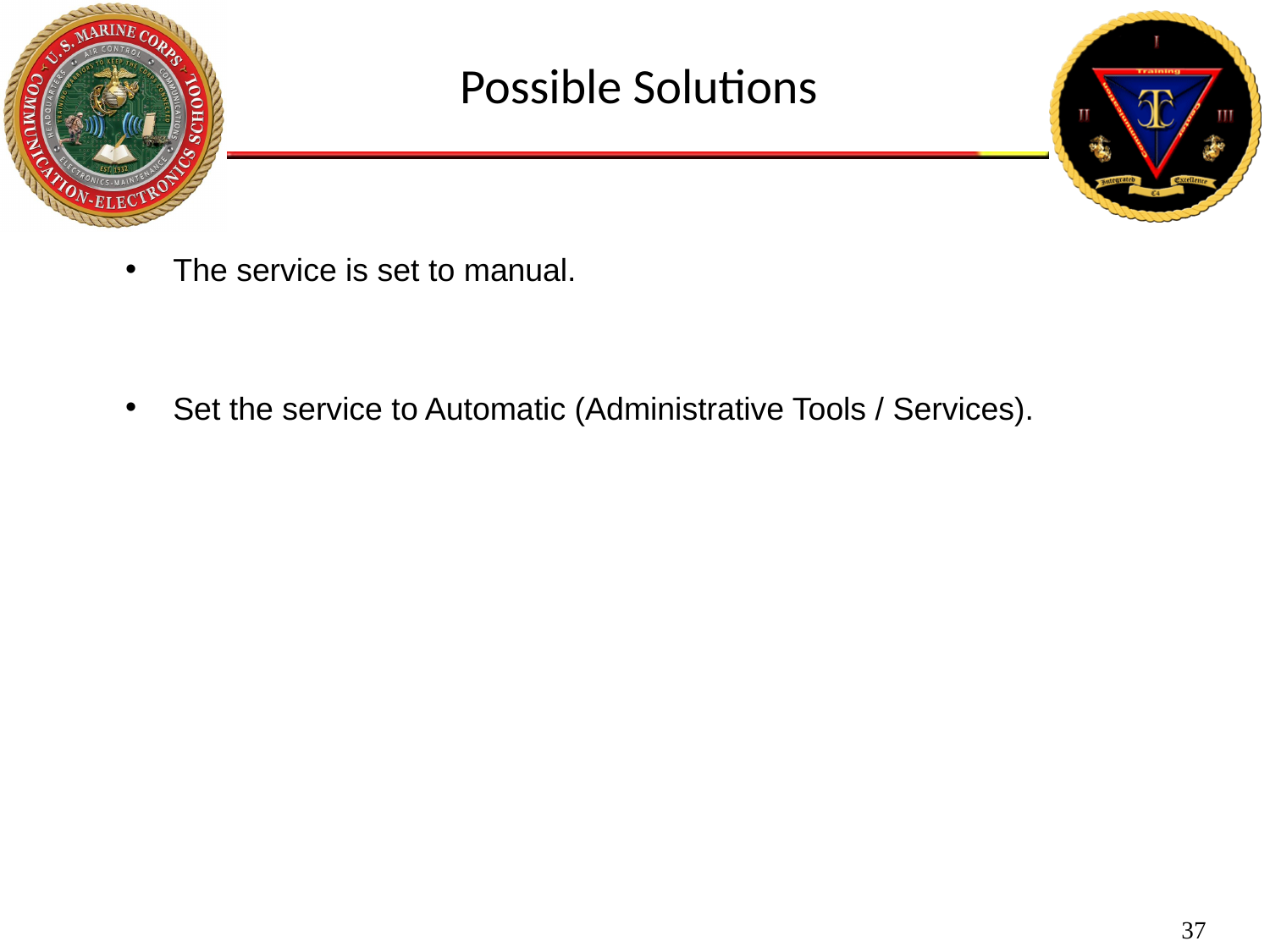

Possible Solutions
The service is set to manual.

Set the service to Automatic (Administrative Tools / Services).